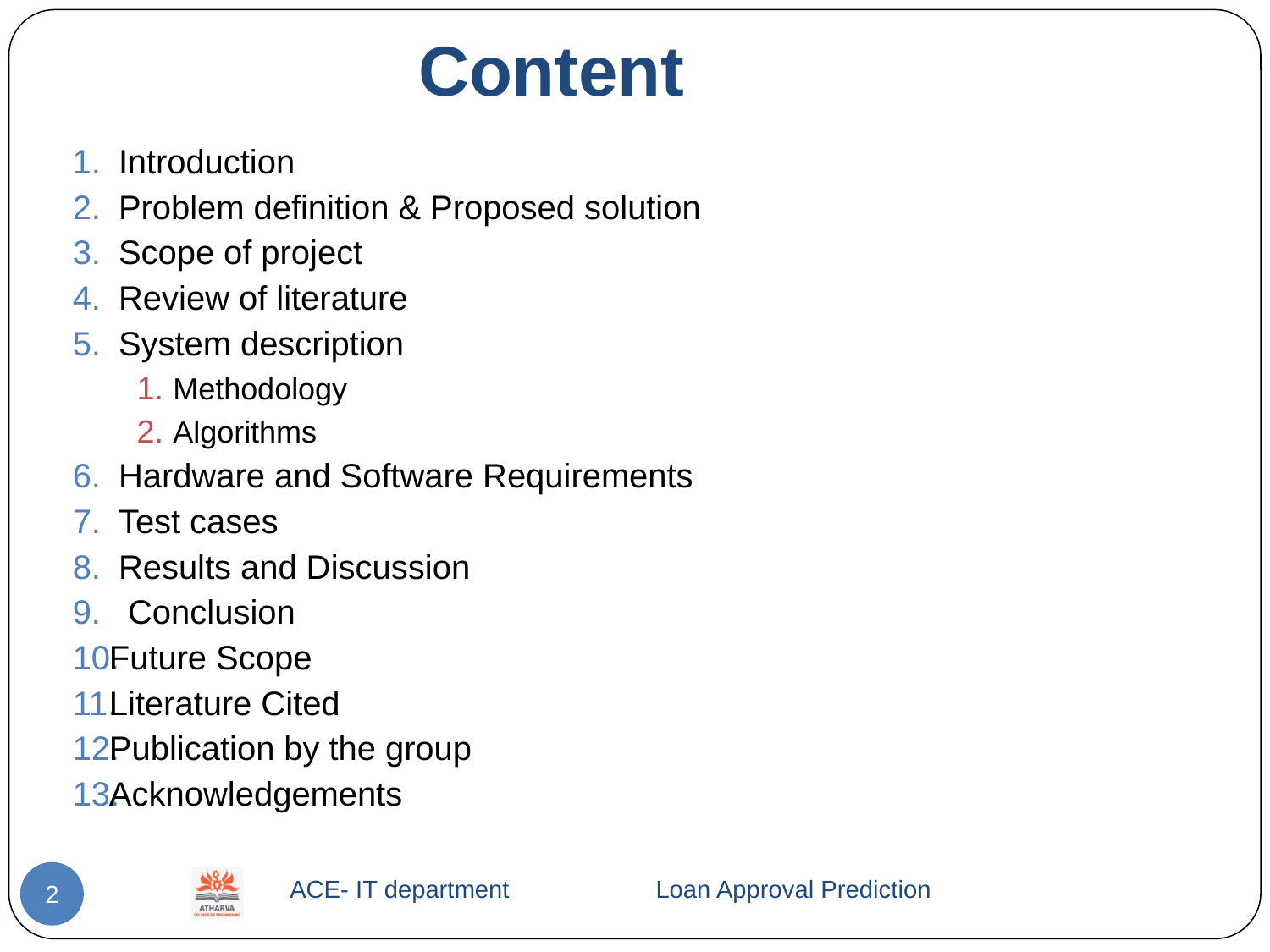

# Content
  Introduction
  Problem definition & Proposed solution
  Scope of project
  Review of literature
  System description
 Methodology
 Algorithms
  Hardware and Software Requirements
  Test cases
  Results and Discussion
   Conclusion
 Future Scope
 Literature Cited
 Publication by the group
 Acknowledgements

                       ACE- IT department                     Loan Approval Prediction
2